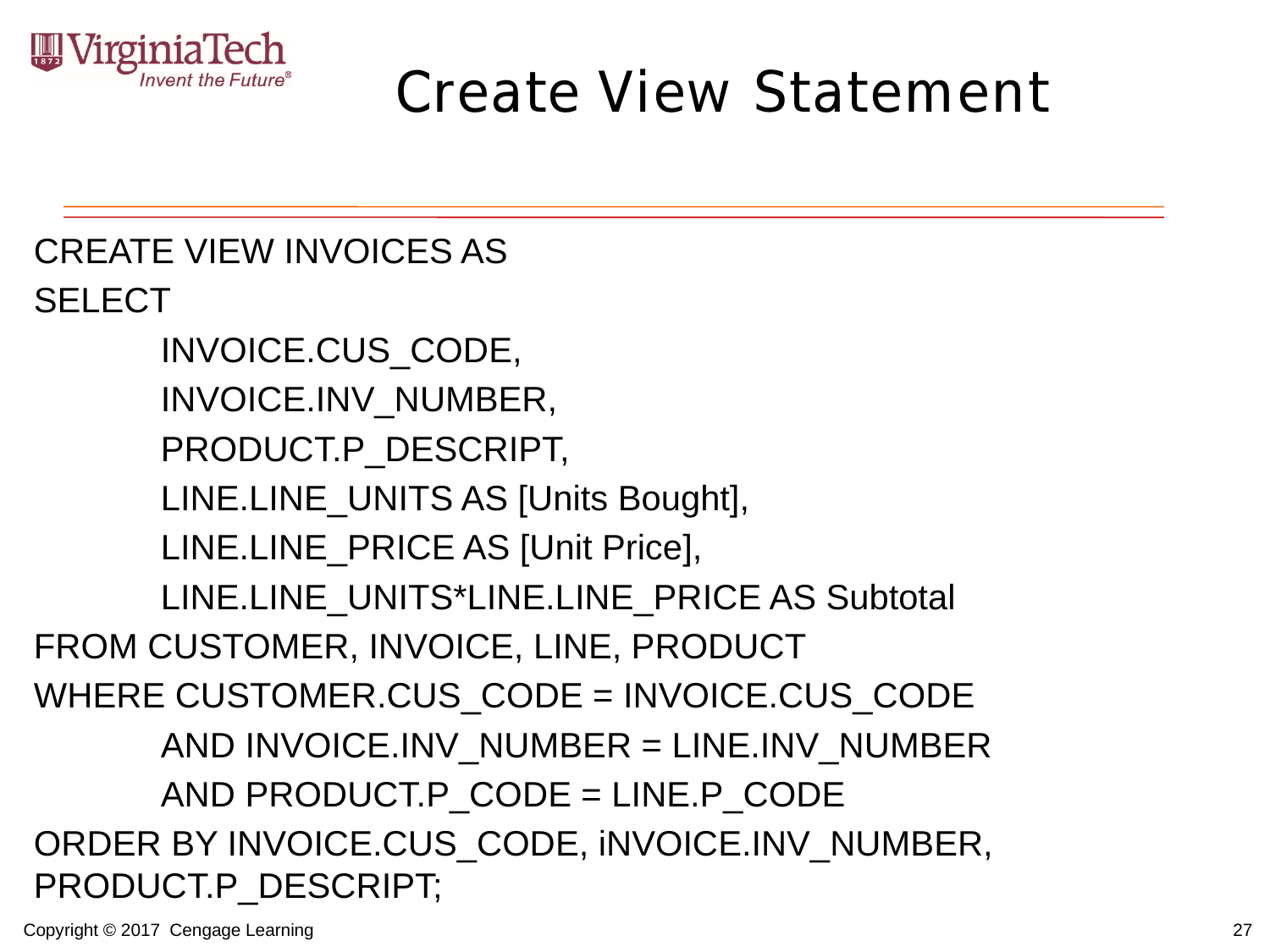

# Create View Statement
CREATE VIEW INVOICES AS
SELECT
	INVOICE.CUS_CODE,
	INVOICE.INV_NUMBER,
	PRODUCT.P_DESCRIPT,
	LINE.LINE_UNITS AS [Units Bought],
	LINE.LINE_PRICE AS [Unit Price],
	LINE.LINE_UNITS*LINE.LINE_PRICE AS Subtotal
FROM CUSTOMER, INVOICE, LINE, PRODUCT
WHERE CUSTOMER.CUS_CODE = INVOICE.CUS_CODE
	AND INVOICE.INV_NUMBER = LINE.INV_NUMBER
	AND PRODUCT.P_CODE = LINE.P_CODE
ORDER BY INVOICE.CUS_CODE, iNVOICE.INV_NUMBER, 	PRODUCT.P_DESCRIPT;

27
Copyright © 2017  Cengage Learning